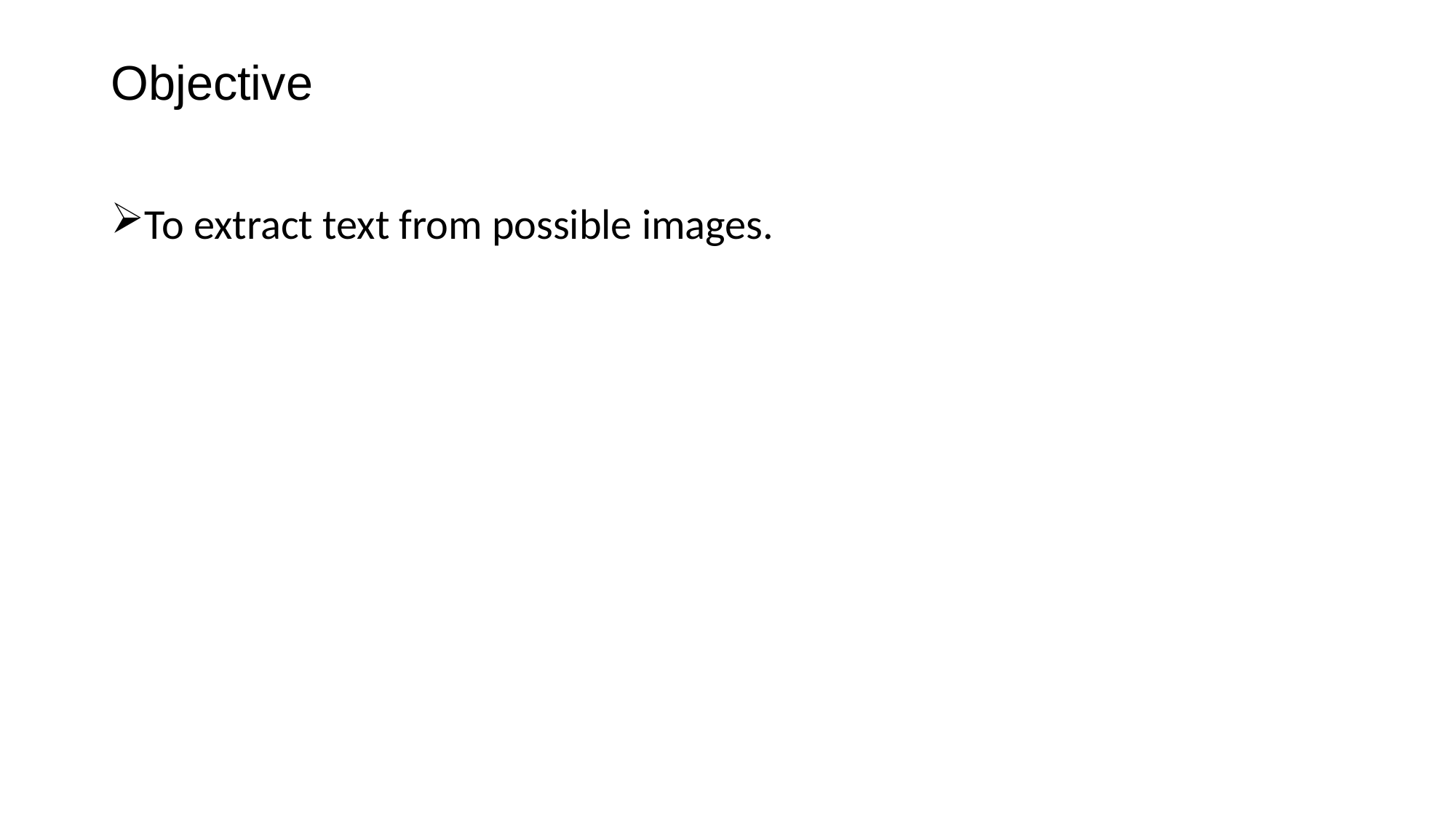

# Objective
To extract text from possible images.